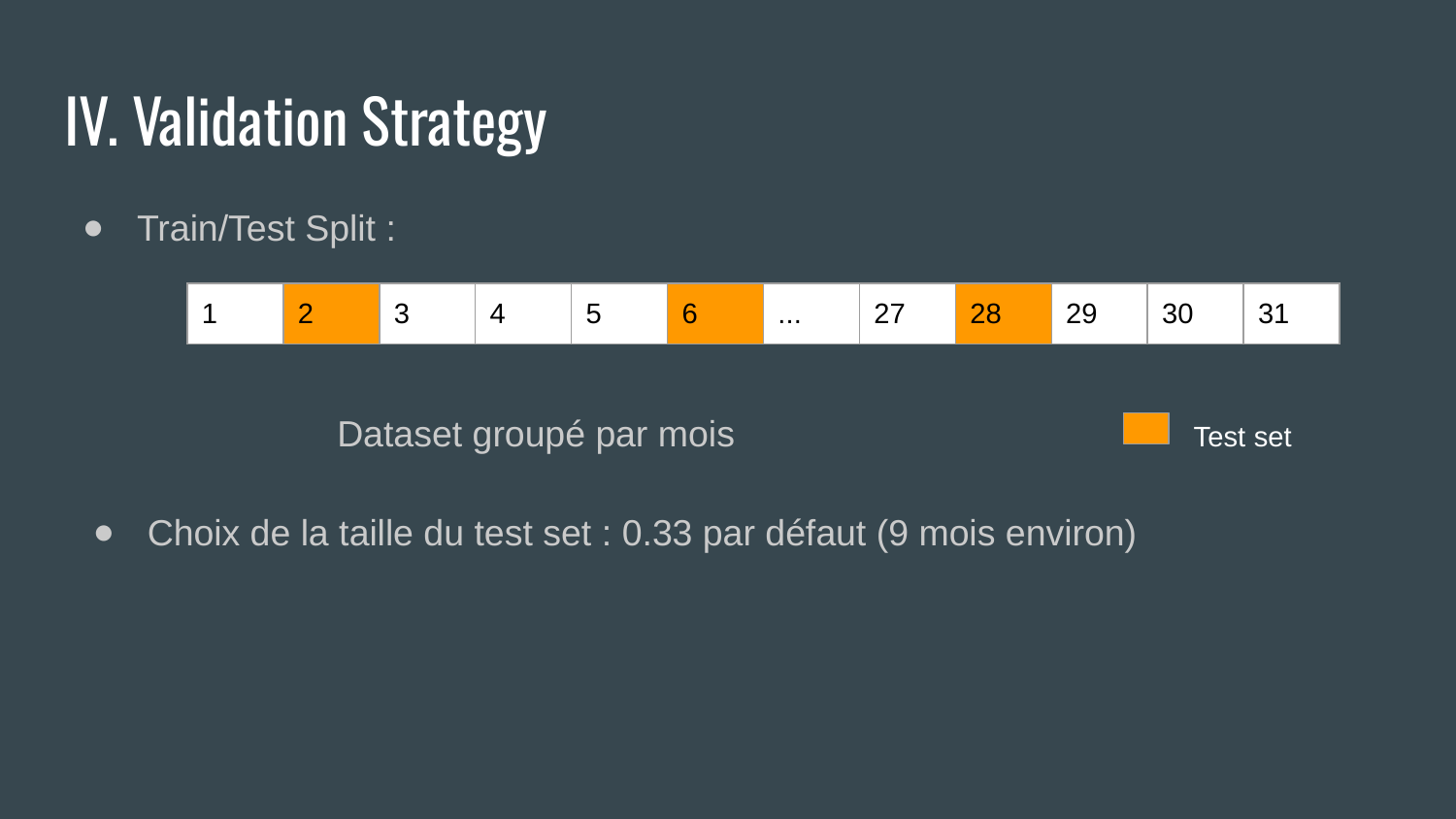

# IV. Validation Strategy
Train/Test Split :

| 1 | 2 | 3 | 4 | 5 | 6 | ... | 27 | 28 | 29 | 30 | 31 |
| --- | --- | --- | --- | --- | --- | --- | --- | --- | --- | --- | --- |
          Dataset groupé par mois                                             Test set

Choix de la taille du test set : 0.33 par défaut (9 mois environ)